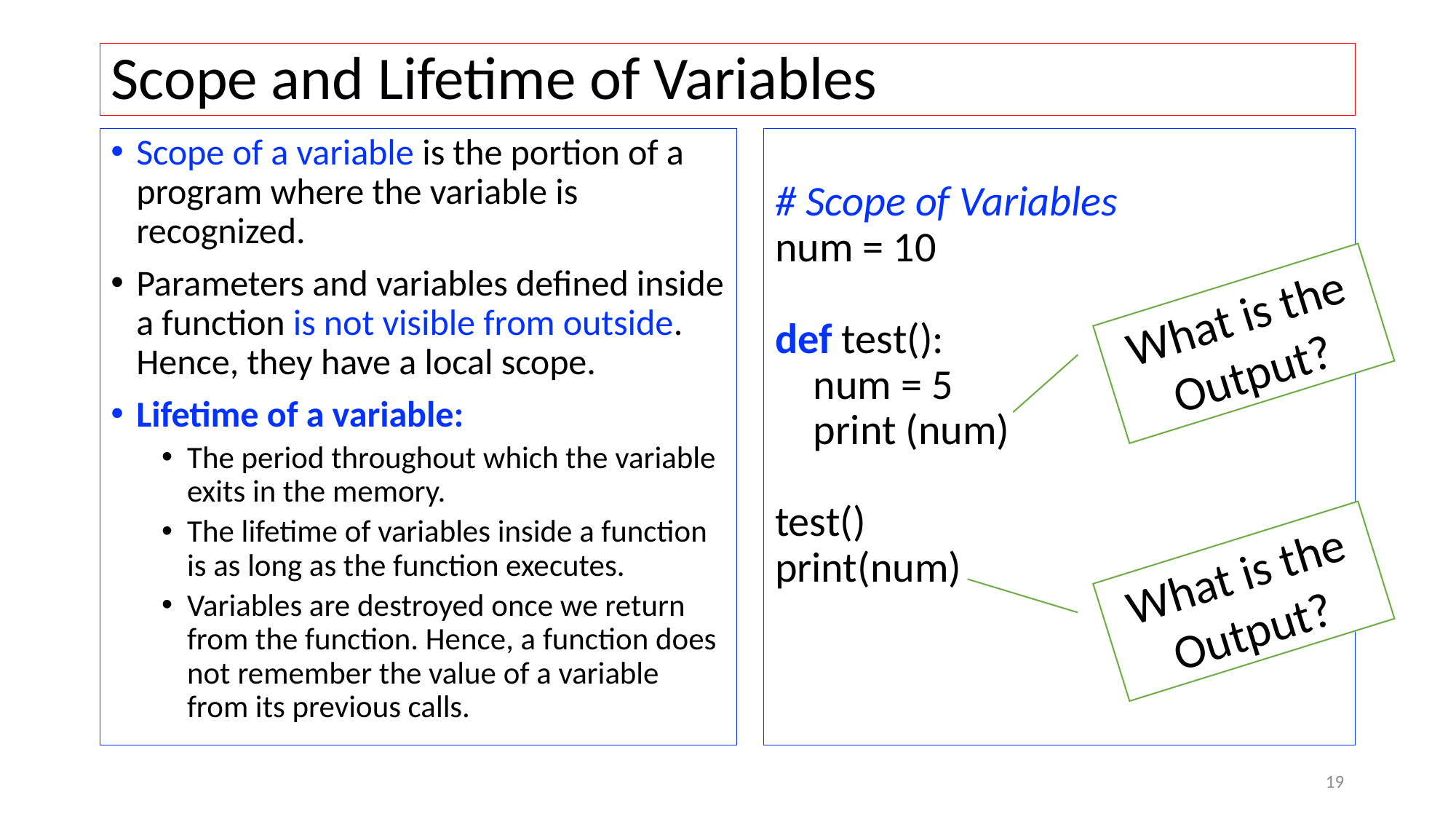

# Scope and Lifetime of Variables
Scope of a variable is the portion of a program where the variable is recognized.
Parameters and variables defined inside a function is not visible from outside. Hence, they have a local scope.
Lifetime of a variable:
The period throughout which the variable exits in the memory.
The lifetime of variables inside a function is as long as the function executes.
Variables are destroyed once we return from the function. Hence, a function does not remember the value of a variable from its previous calls.
# Scope of Variables
num = 10
def test():
    num = 5
    print (num)
test()
print(num)
What is the Output?
What is the Output?
19